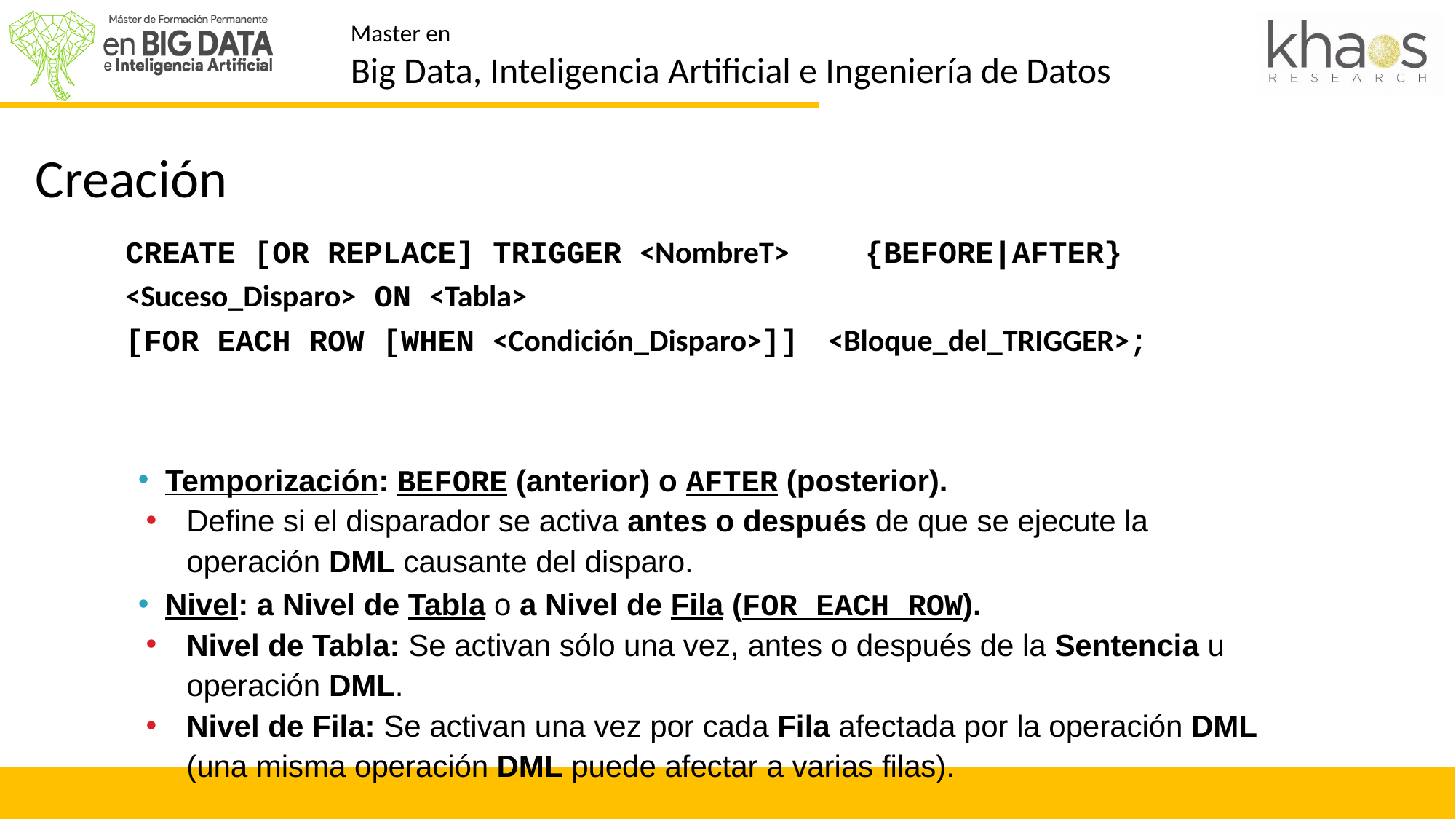

# Creación
Creación
CREATE [OR REPLACE] TRIGGER <NombreT>			  {BEFORE|AFTER} <Suceso_Disparo> ON <Tabla>
[FOR EACH ROW [WHEN <Condición_Disparo>]] 		<Bloque_del_TRIGGER>;

Temporización: BEFORE (anterior) o AFTER (posterior).
Define si el disparador se activa antes o después de que se ejecute la operación DML causante del disparo.
Nivel: a Nivel de Tabla o a Nivel de Fila (FOR EACH ROW).
Nivel de Tabla: Se activan sólo una vez, antes o después de la Sentencia u operación DML.
Nivel de Fila: Se activan una vez por cada Fila afectada por la operación DML (una misma operación DML puede afectar a varias filas).